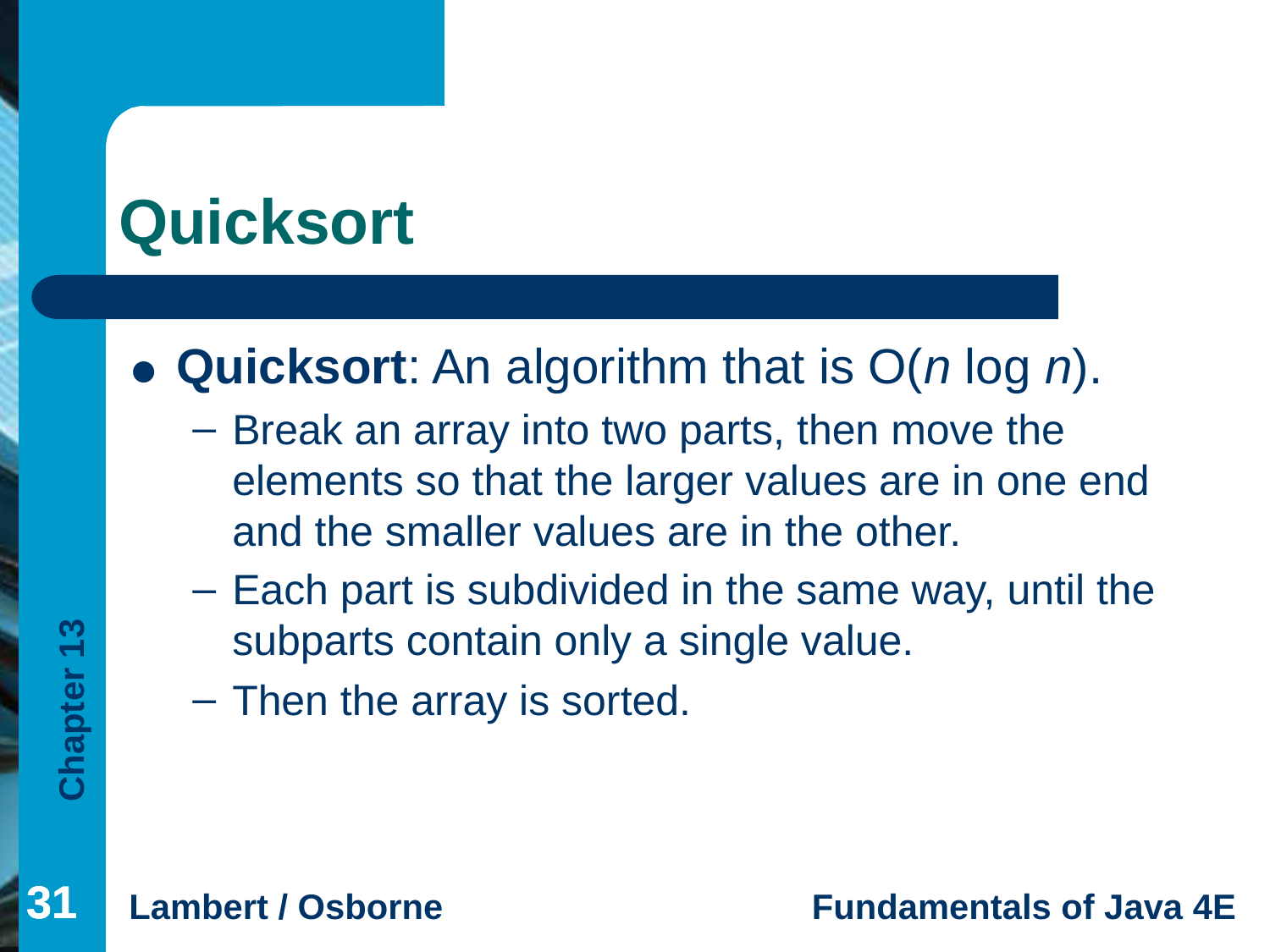

# Quicksort
Quicksort: An algorithm that is O(n log n).
Break an array into two parts, then move the elements so that the larger values are in one end and the smaller values are in the other.
Each part is subdivided in the same way, until the subparts contain only a single value.
Then the array is sorted.
31
31
31